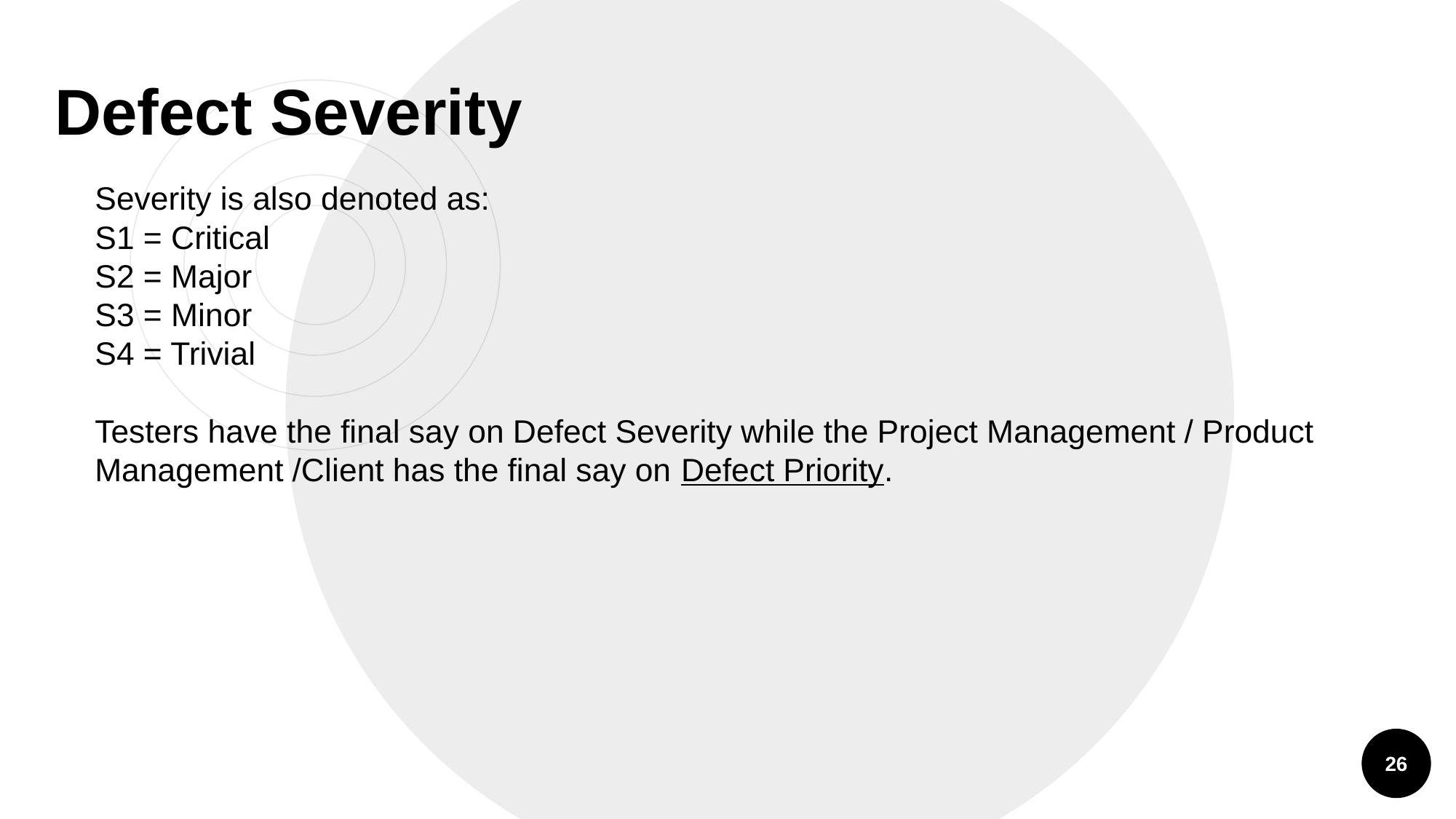

Defect Severity
Severity is also denoted as:
S1 = Critical
S2 = Major
S3 = Minor
S4 = Trivial

Testers have the final say on Defect Severity while the Project Management / Product Management /Client has the final say on Defect Priority.

26
26